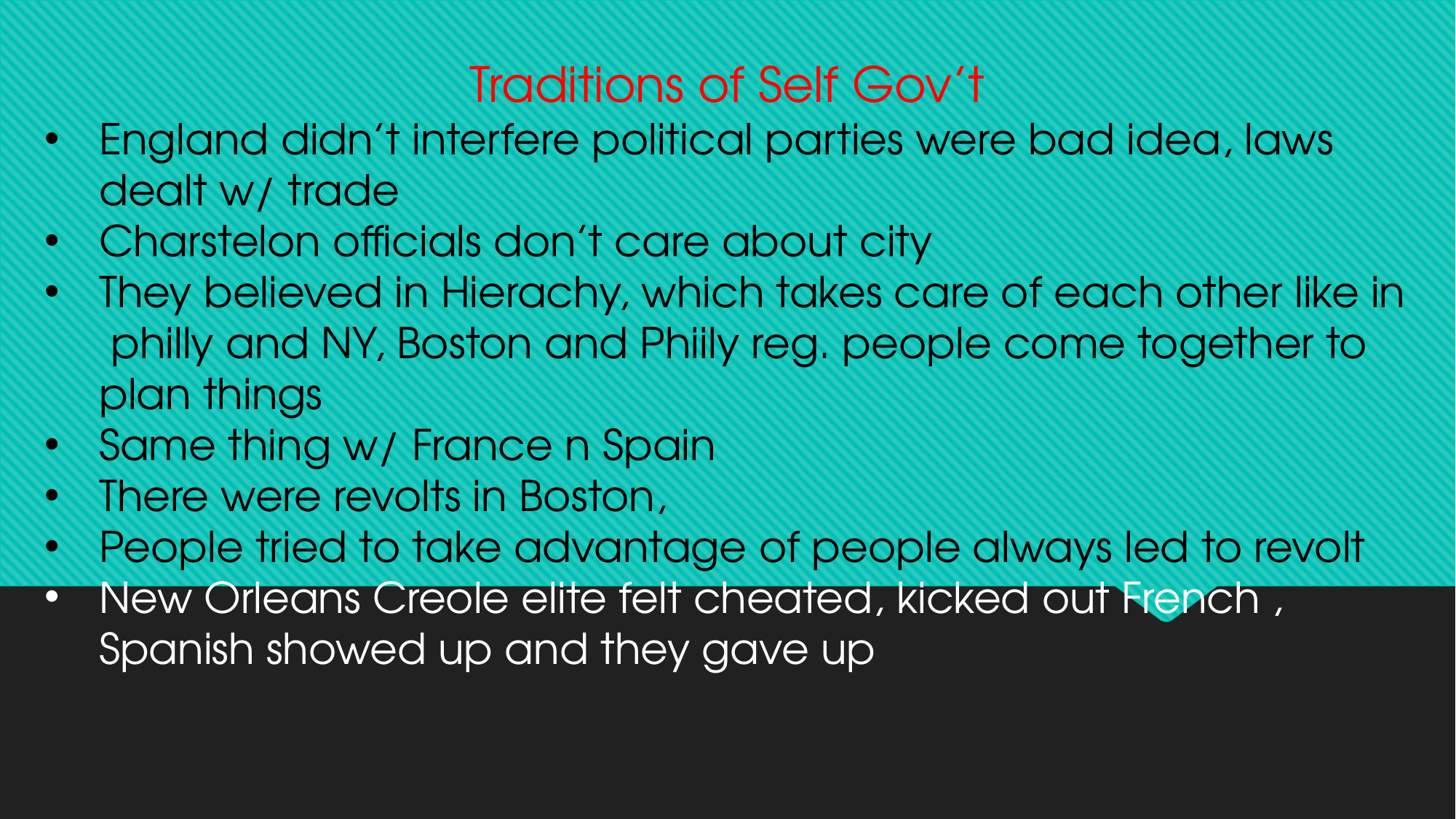

Traditions of Self Gov’t
England didn’t interfere political parties were bad idea, laws dealt w/ trade
Charstelon officials don’t care about city
They believed in Hierachy, which takes care of each other like in  philly and NY, Boston and Phiily reg. people come together to plan things
Same thing w/ France n Spain
There were revolts in Boston,
People tried to take advantage of people always led to revolt
New Orleans Creole elite felt cheated, kicked out French , Spanish showed up and they gave up